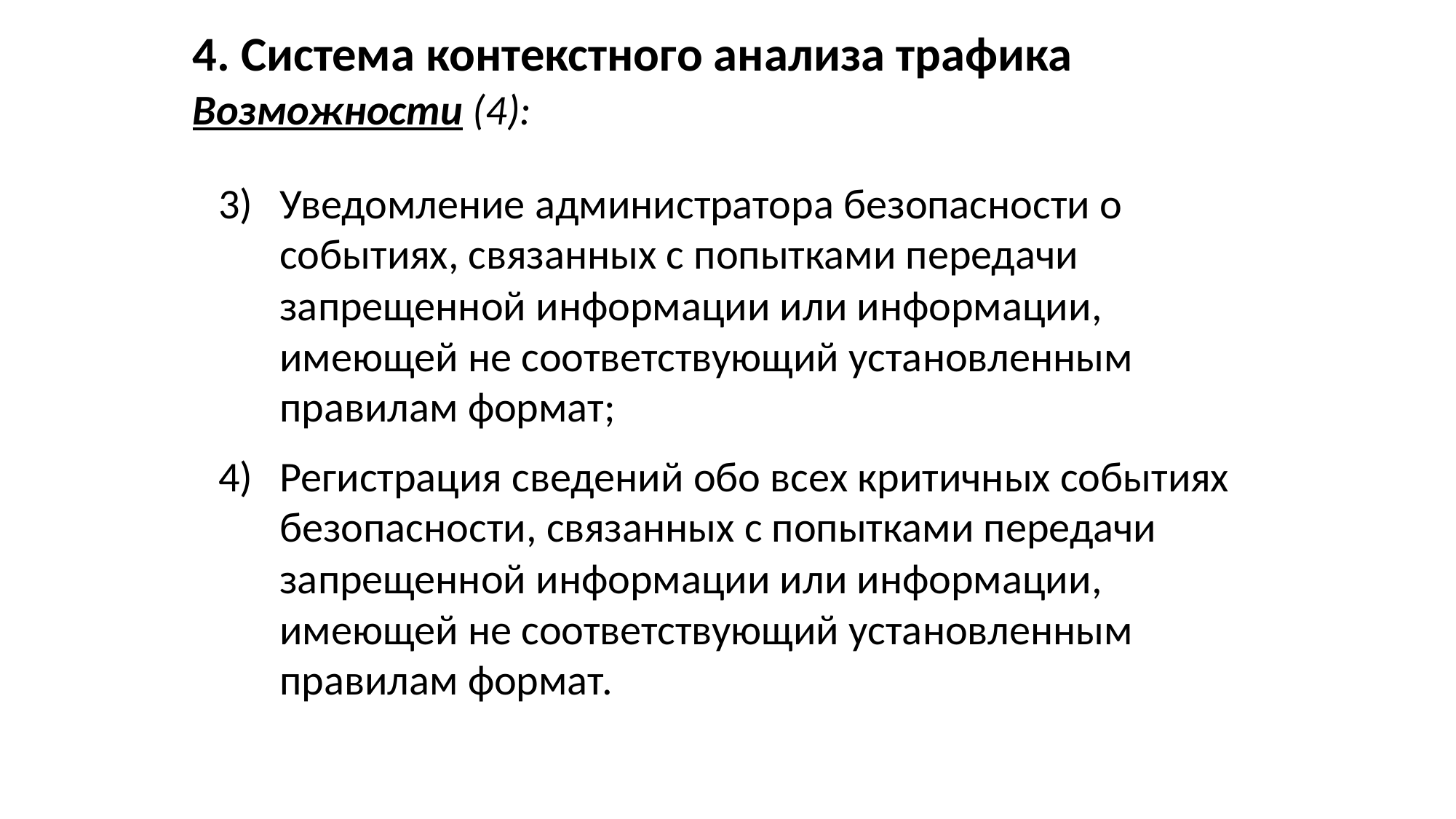

4. Система контекстного анализа трафика
Возможности (4):

Уведомление администратора безопасности о событиях, связанных с попытками передачи запрещенной информации или информации, имеющей не соответствующий установленным правилам формат;
Регистрация сведений обо всех критичных событиях безопасности, связанных с попытками передачи запрещенной информации или информации, имеющей не соответствующий установленным правилам формат.